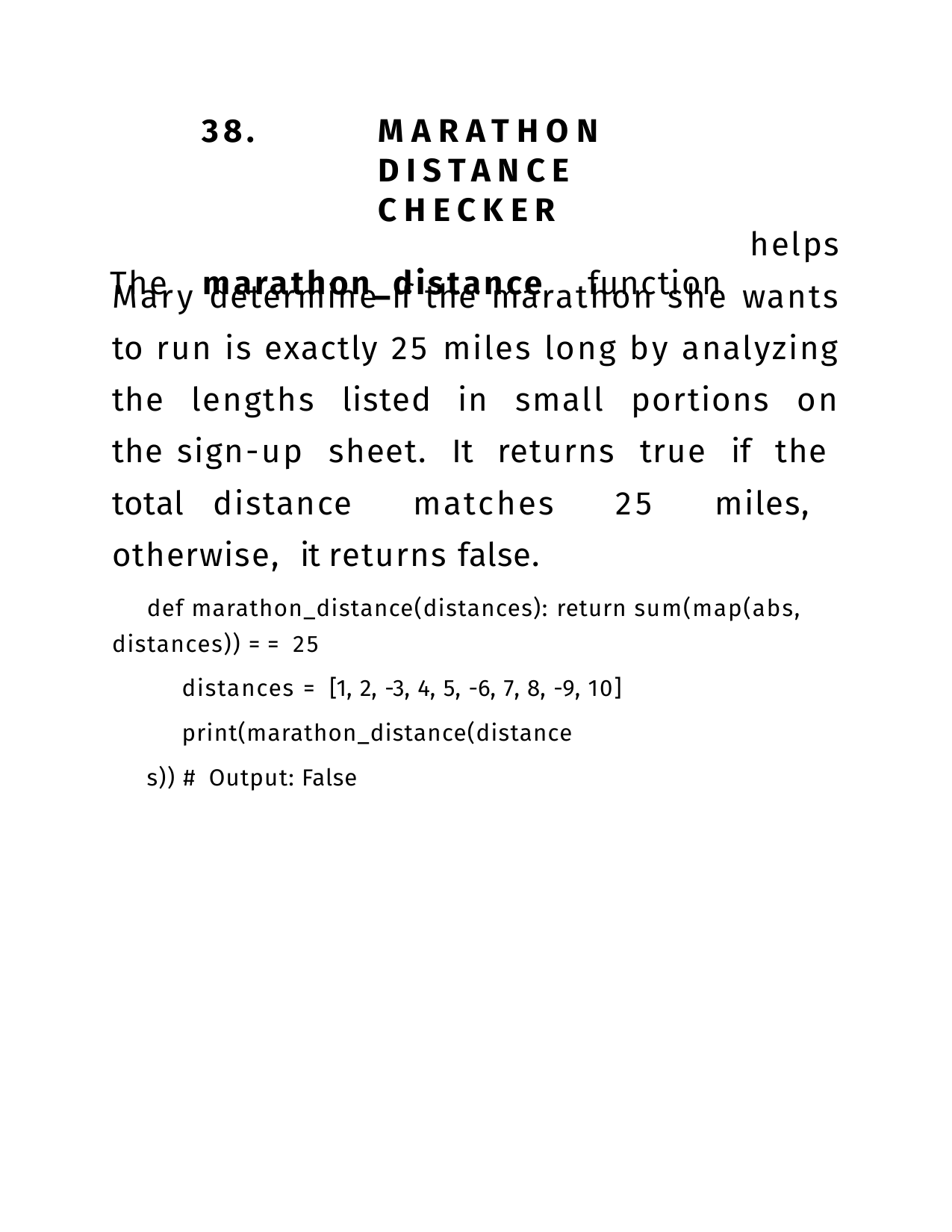

38.	MARATHON	DISTANCE CHECKER
The	marathon_distance	function
helps
Mary determine if the marathon she wants to run is exactly 25 miles long by analyzing the lengths listed in small portions on the sign-up  sheet.  It  returns  true  if  the  total distance  matches  25  miles,  otherwise,  it returns false.
def marathon_distance(distances): return sum(map(abs, distances)) == 25
distances = [1, 2, -3, 4, 5, -6, 7, 8, -9, 10]
print(marathon_distance(distances)) # Output: False